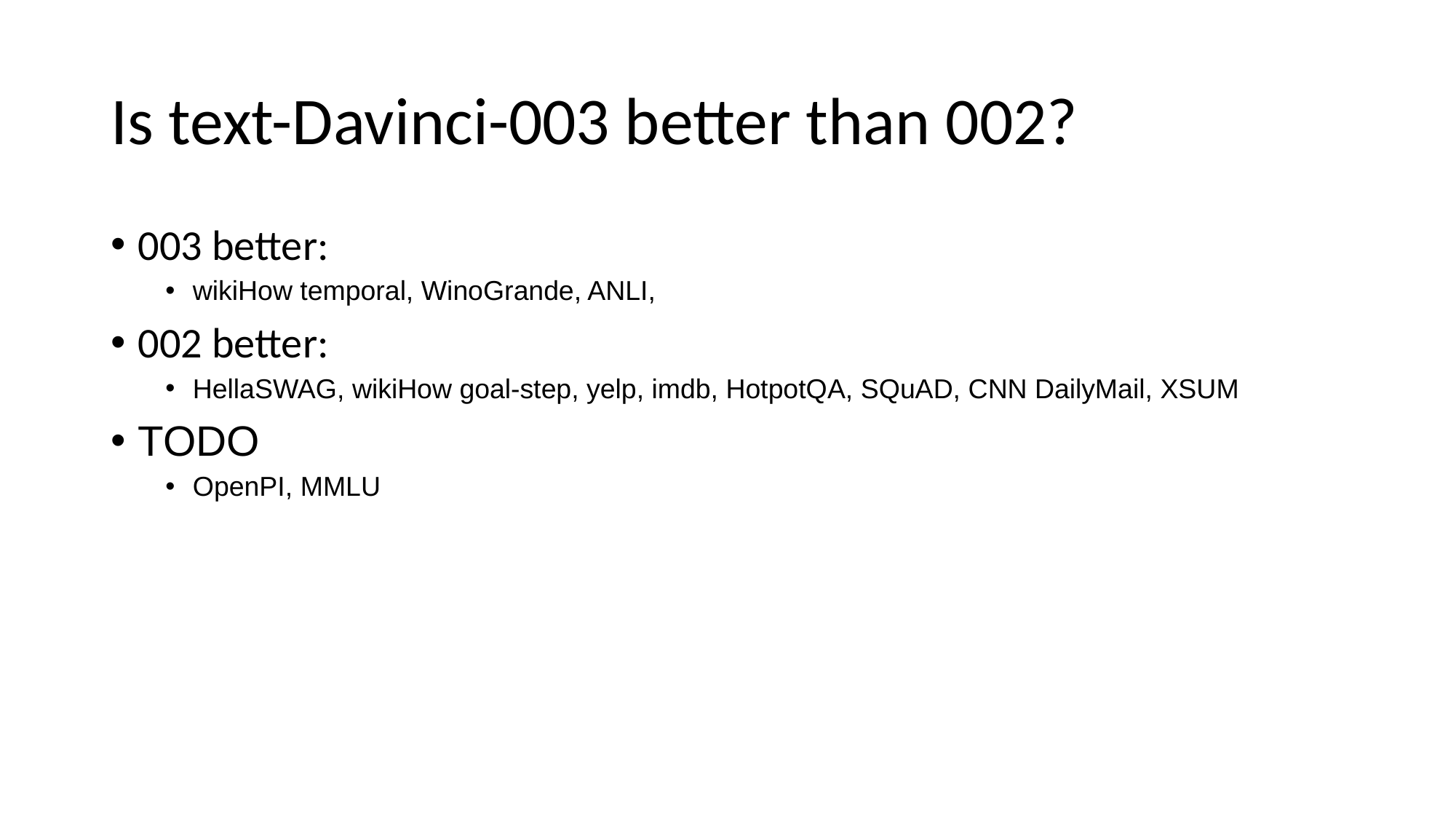

# Is text-Davinci-003 better than 002?
003 better:
wikiHow temporal, WinoGrande, ANLI,
002 better:
HellaSWAG, wikiHow goal-step, yelp, imdb, HotpotQA, SQuAD, CNN DailyMail, XSUM
TODO
OpenPI, MMLU